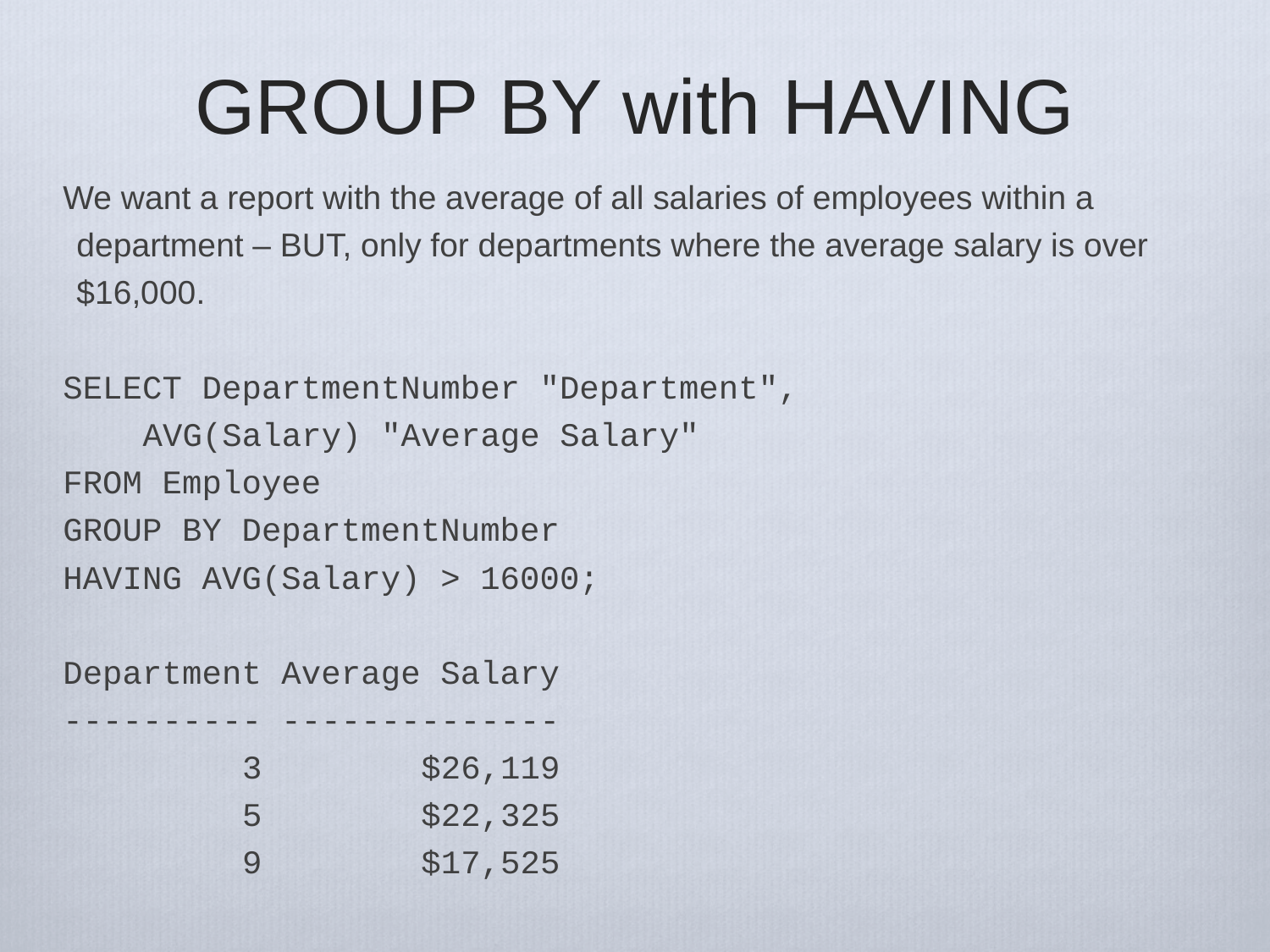

# GROUP BY with HAVING
We want a report with the average of all salaries of employees within a department – BUT, only for departments where the average salary is over $16,000.

SELECT DepartmentNumber "Department",
    AVG(Salary) "Average Salary"
FROM Employee
GROUP BY DepartmentNumber
HAVING AVG(Salary) > 16000;

Department Average Salary
---------- --------------
         3        $26,119
         5        $22,325
         9        $17,525